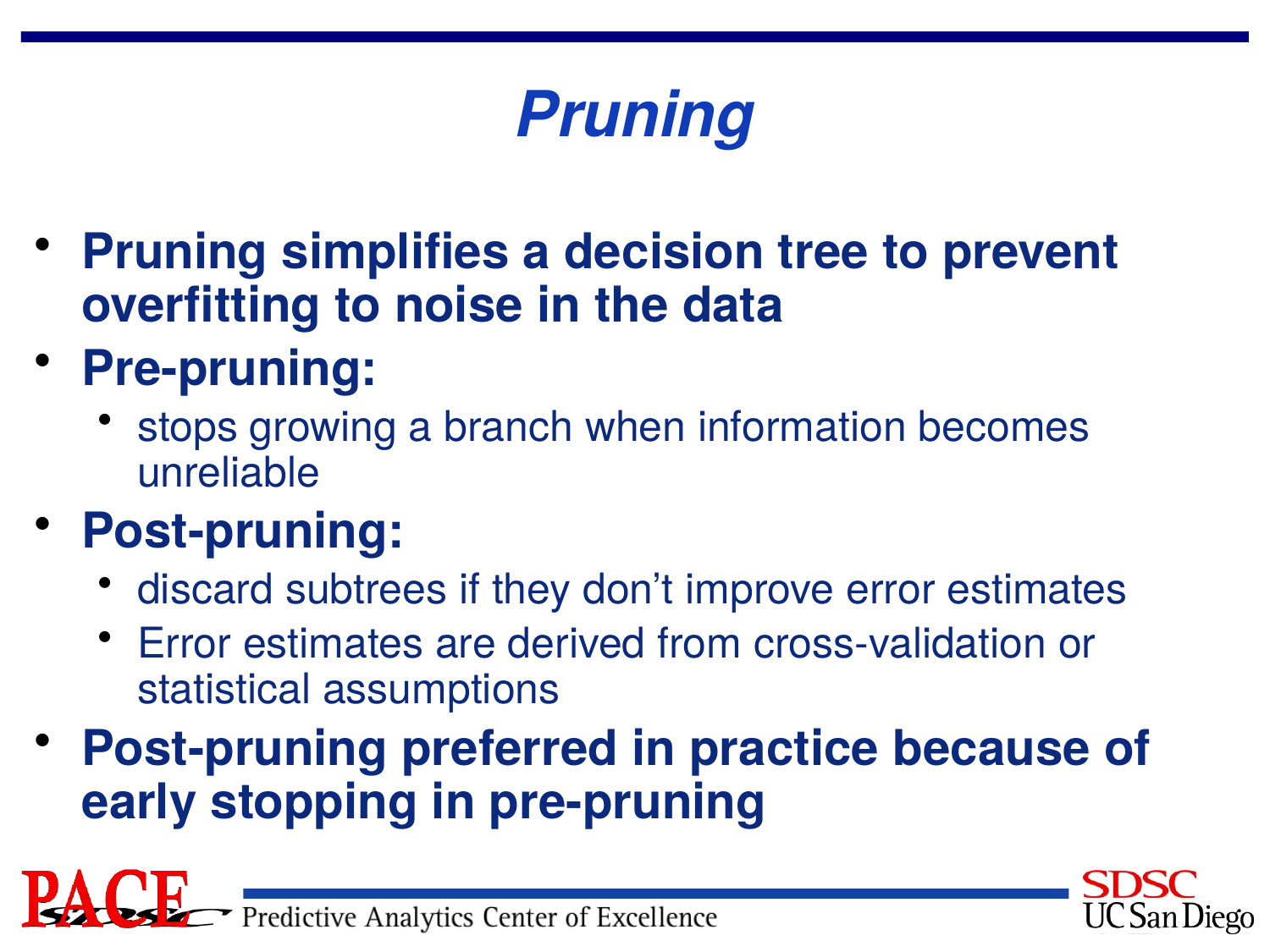

# Pruning
Pruning simplifies a decision tree to prevent overfitting to noise in the data
Pre-pruning:
stops growing a branch when information becomes unreliable
Post-pruning:
discard subtrees if they don’t improve error estimates
Error estimates are derived from cross-validation or statistical assumptions
Post-pruning preferred in practice because of early stopping in pre-pruning